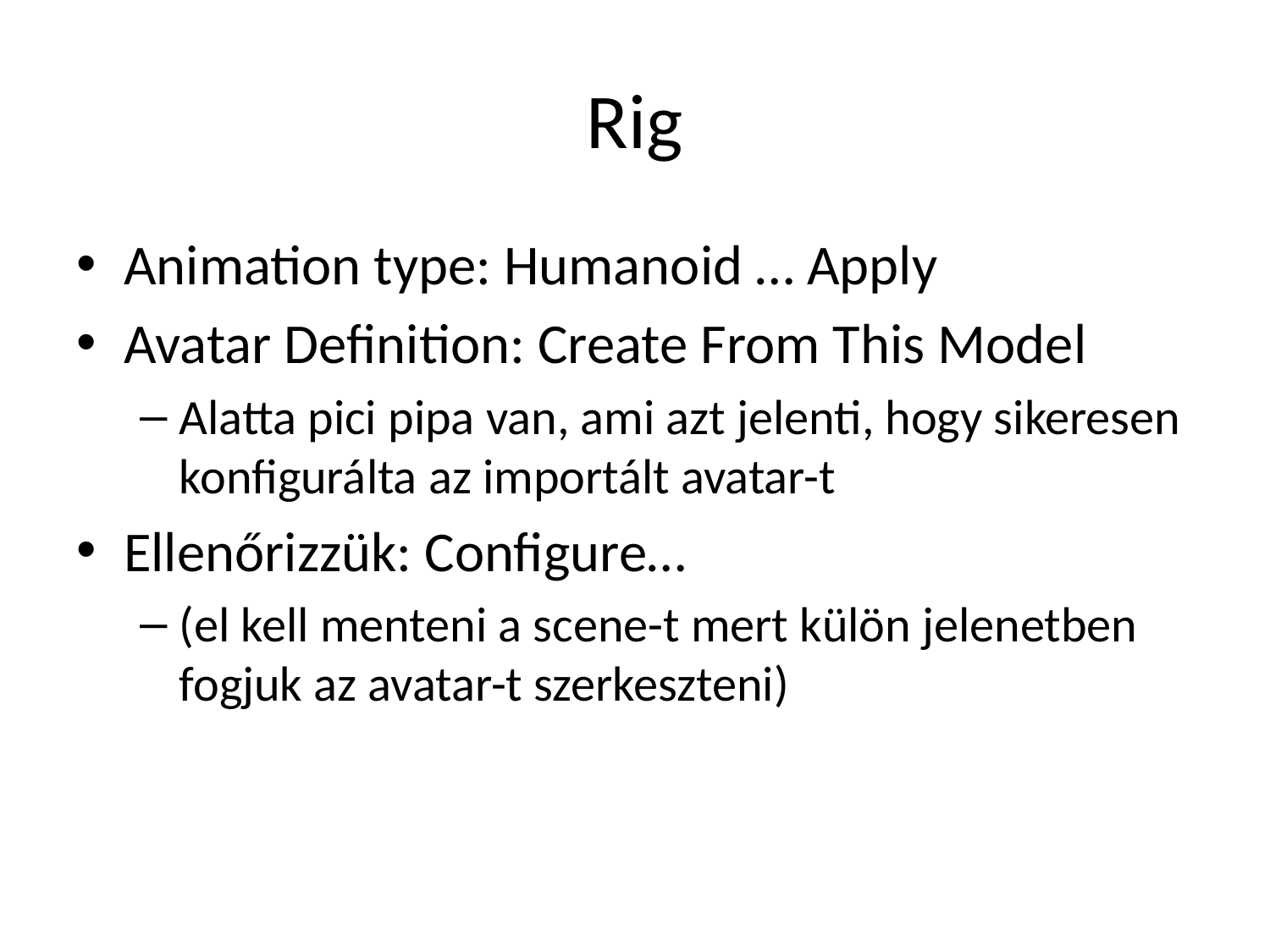

# Rig
Animation type: Humanoid … Apply
Avatar Definition: Create From This Model
Alatta pici pipa van, ami azt jelenti, hogy sikeresen konfigurálta az importált avatar-t
Ellenőrizzük: Configure…
(el kell menteni a scene-t mert külön jelenetben fogjuk az avatar-t szerkeszteni)